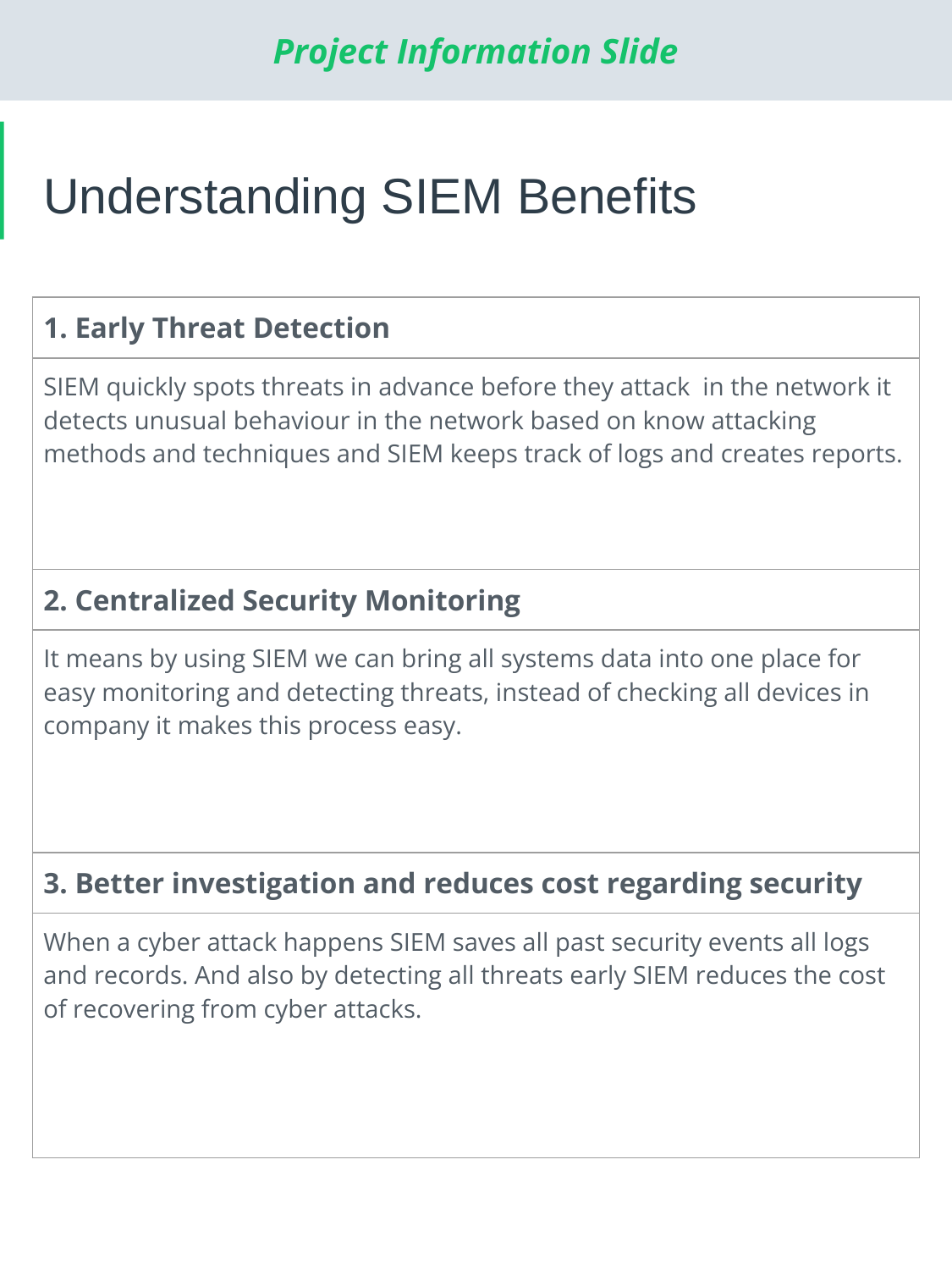

# Understanding SIEM Benefits
| 1. Early Threat Detection |
| --- |
| SIEM quickly spots threats in advance before they attack in the network it detects unusual behaviour in the network based on know attacking methods and techniques and SIEM keeps track of logs and creates reports. |
| 2. Centralized Security Monitoring |
| It means by using SIEM we can bring all systems data into one place for easy monitoring and detecting threats, instead of checking all devices in company it makes this process easy. |
| 3. Better investigation and reduces cost regarding security |
| When a cyber attack happens SIEM saves all past security events all logs and records. And also by detecting all threats early SIEM reduces the cost of recovering from cyber attacks. |